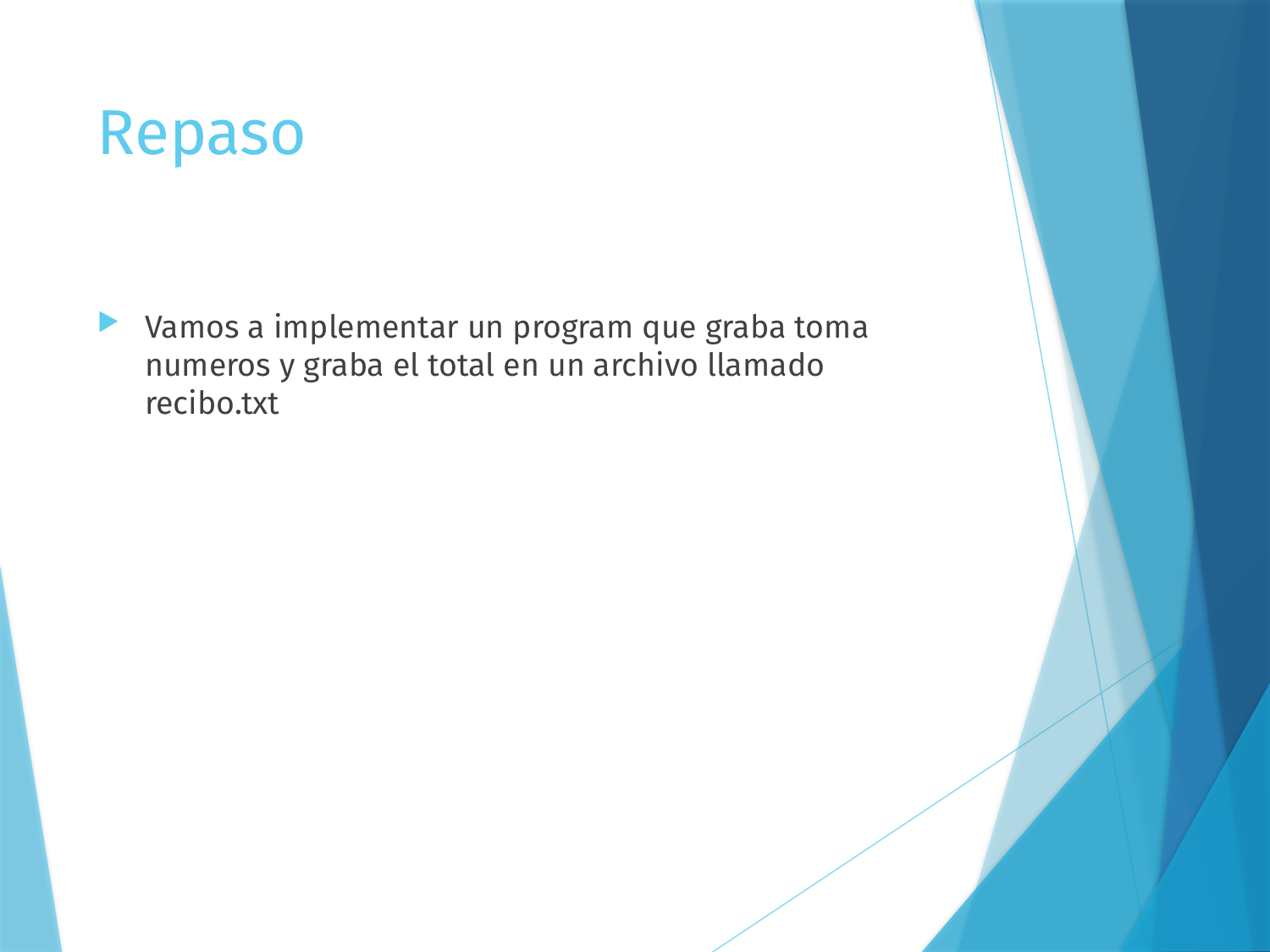

# Repaso
Vamos a implementar un program que graba toma numeros y graba el total en un archivo llamado recibo.txt